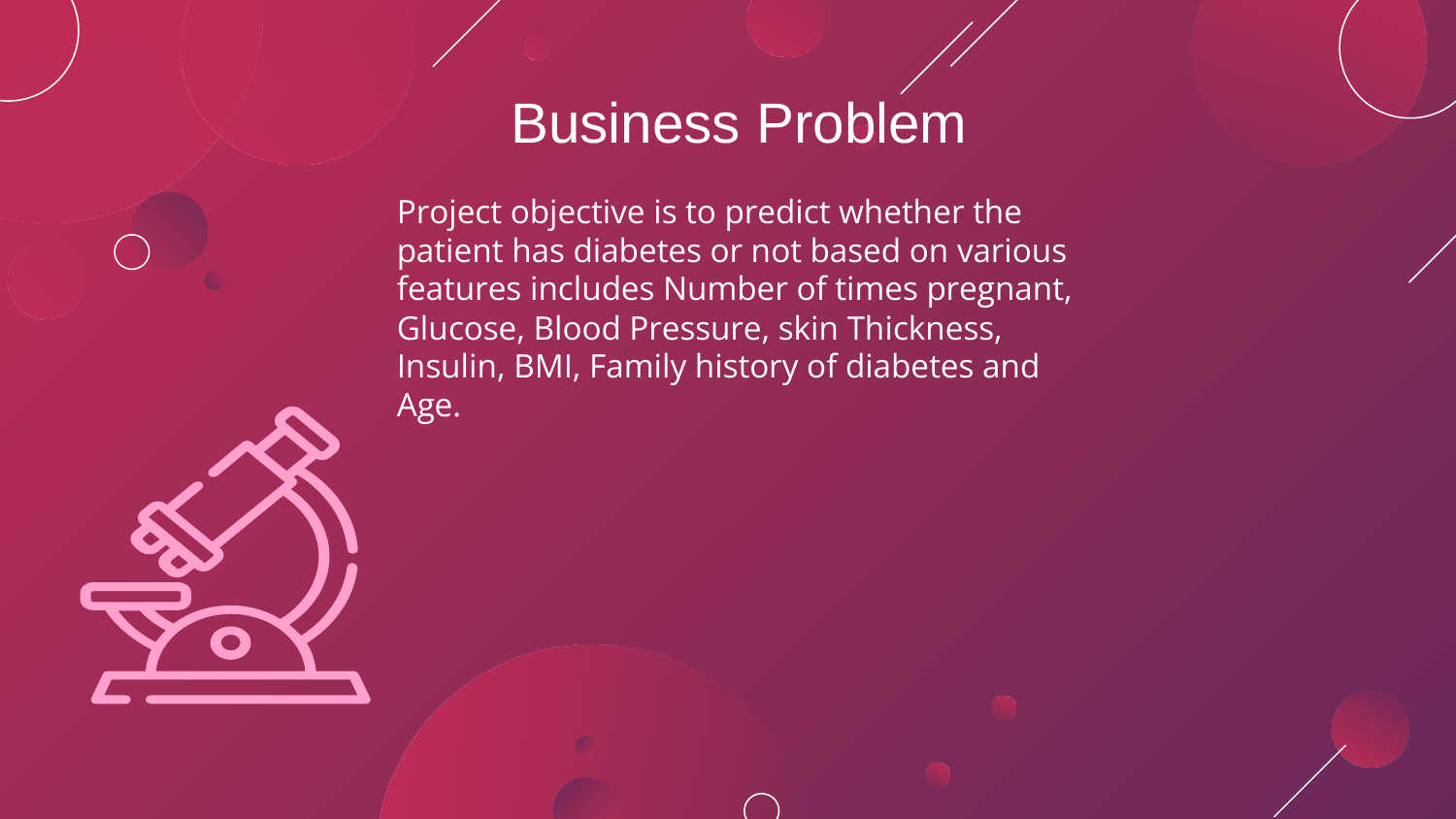

# Business Problem
Project objective is to predict whether the patient has diabetes or not based on various features includes Number of times pregnant, Glucose, Blood Pressure, skin Thickness, Insulin, BMI, Family history of diabetes and Age.